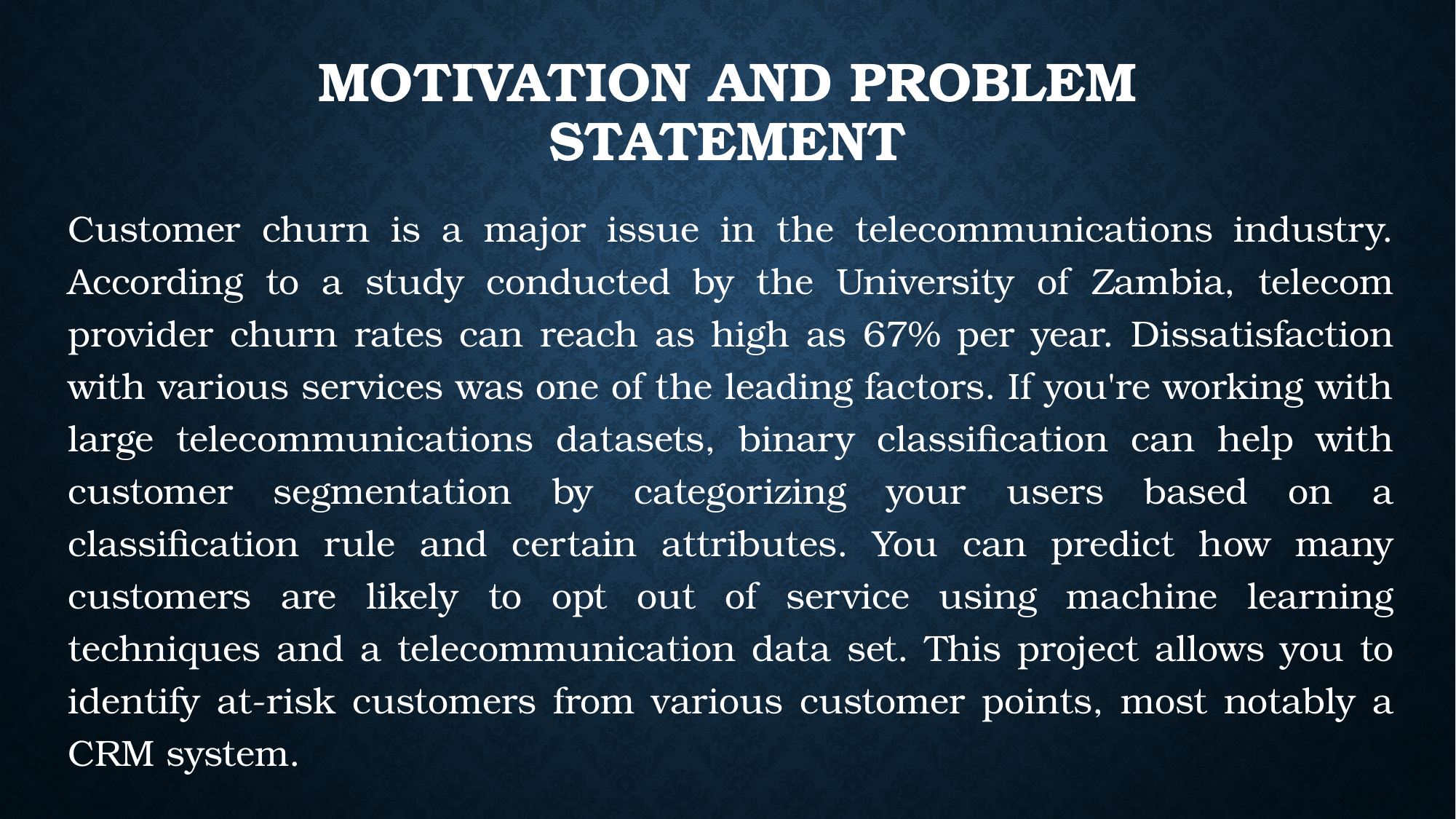

# MOTIVATION AND PROBLEM STATEMENT
Customer churn is a major issue in the telecommunications industry. According to a study conducted by the University of Zambia, telecom provider churn rates can reach as high as 67% per year. Dissatisfaction with various services was one of the leading factors. If you're working with large telecommunications datasets, binary classification can help with customer segmentation by categorizing your users based on a classification rule and certain attributes. You can predict how many customers are likely to opt out of service using machine learning techniques and a telecommunication data set. This project allows you to identify at-risk customers from various customer points, most notably a CRM system.